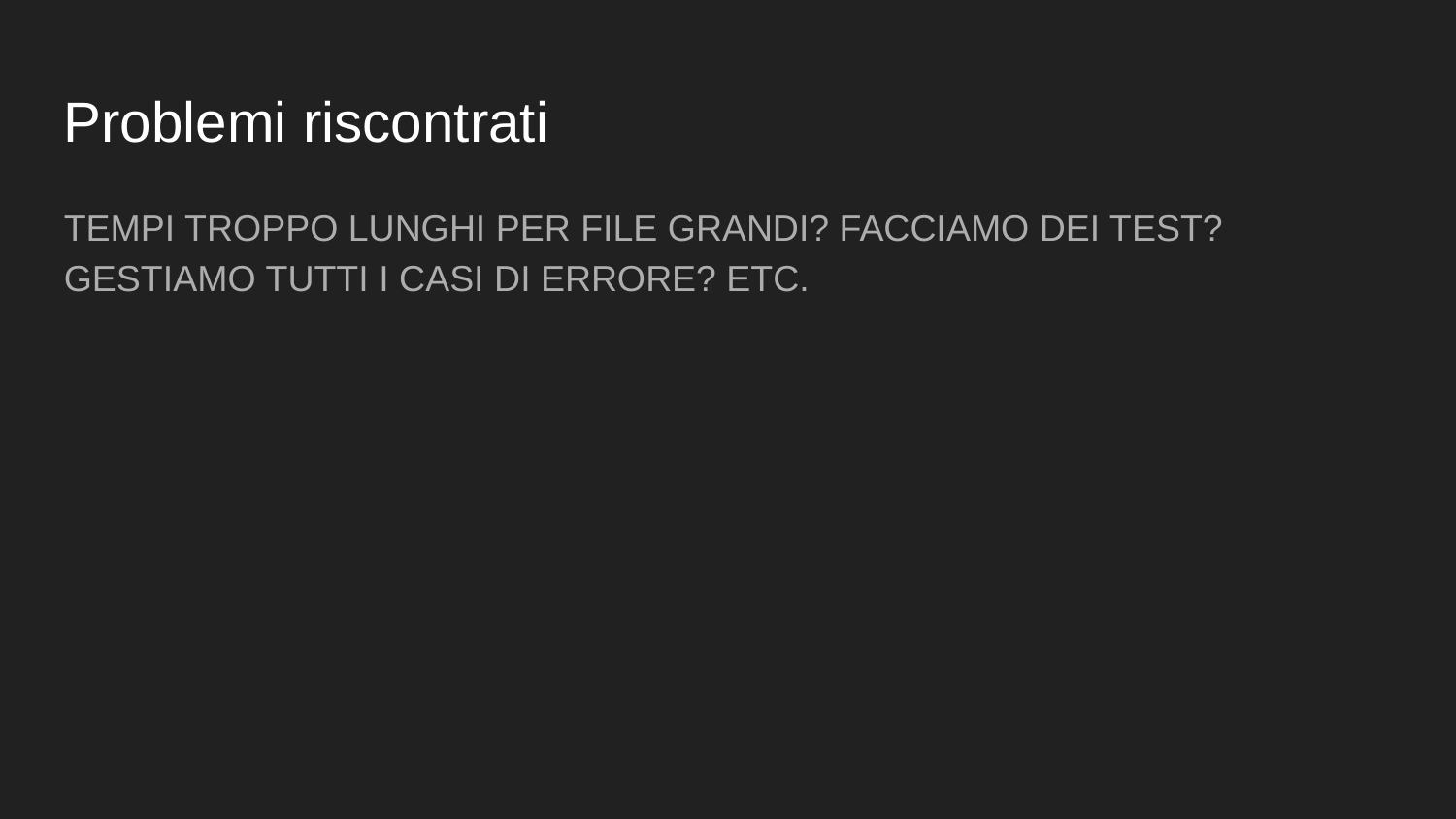

Problemi riscontrati
TEMPI TROPPO LUNGHI PER FILE GRANDI? FACCIAMO DEI TEST?  GESTIAMO TUTTI I CASI DI ERRORE? ETC.